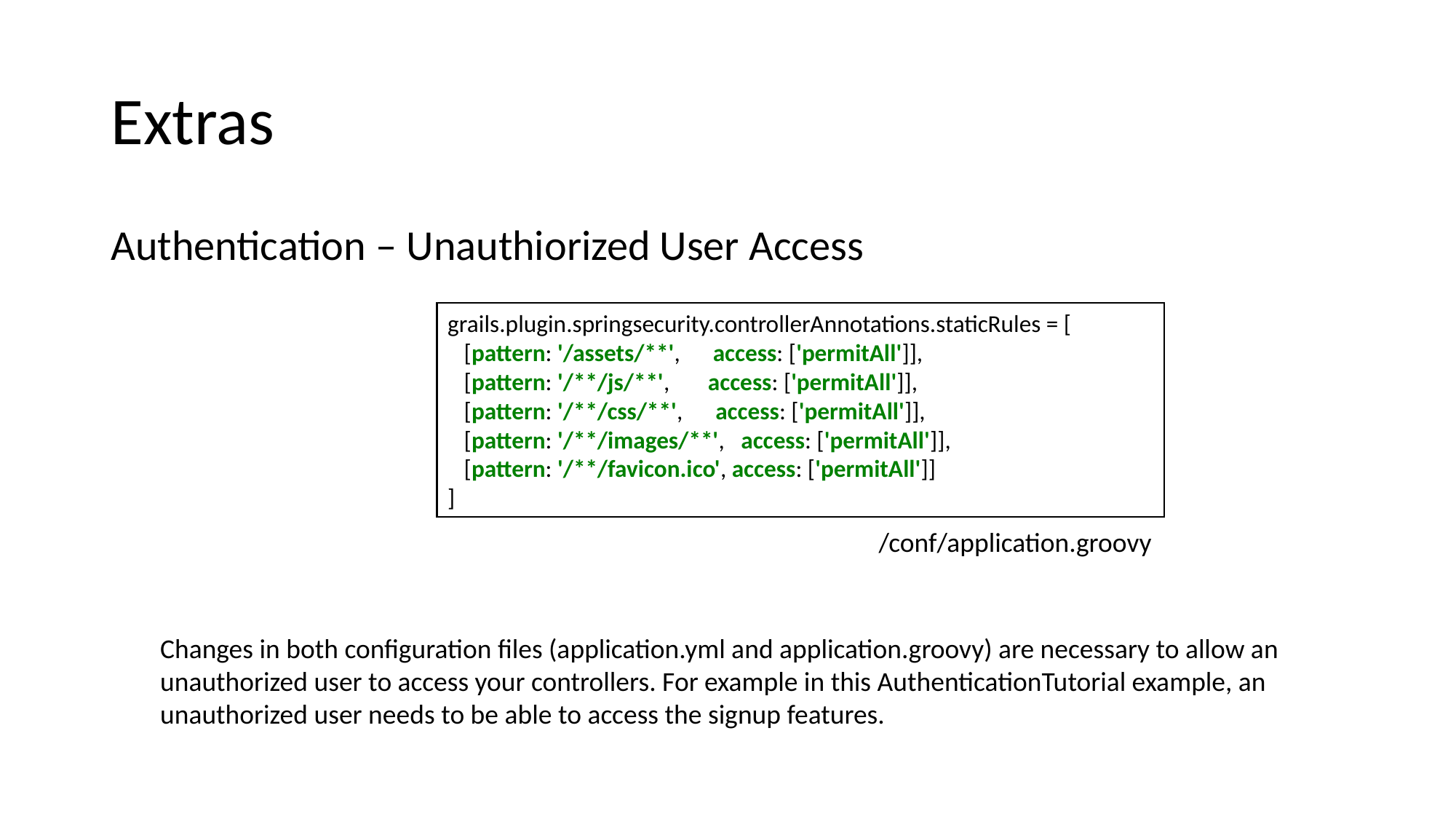

# Extras
Authentication – Unauthiorized User Access

grails.plugin.springsecurity.controllerAnnotations.staticRules = [
   [pattern: '/assets/**',      access: ['permitAll']],
   [pattern: '/**/js/**',       access: ['permitAll']],
   [pattern: '/**/css/**',      access: ['permitAll']],
   [pattern: '/**/images/**',   access: ['permitAll']],
   [pattern: '/**/favicon.ico', access: ['permitAll']]
]
/conf/application.groovy
Changes in both configuration files (application.yml and application.groovy) are necessary to allow an unauthorized user to access your controllers. For example in this AuthenticationTutorial example, an unauthorized user needs to be able to access the signup features.